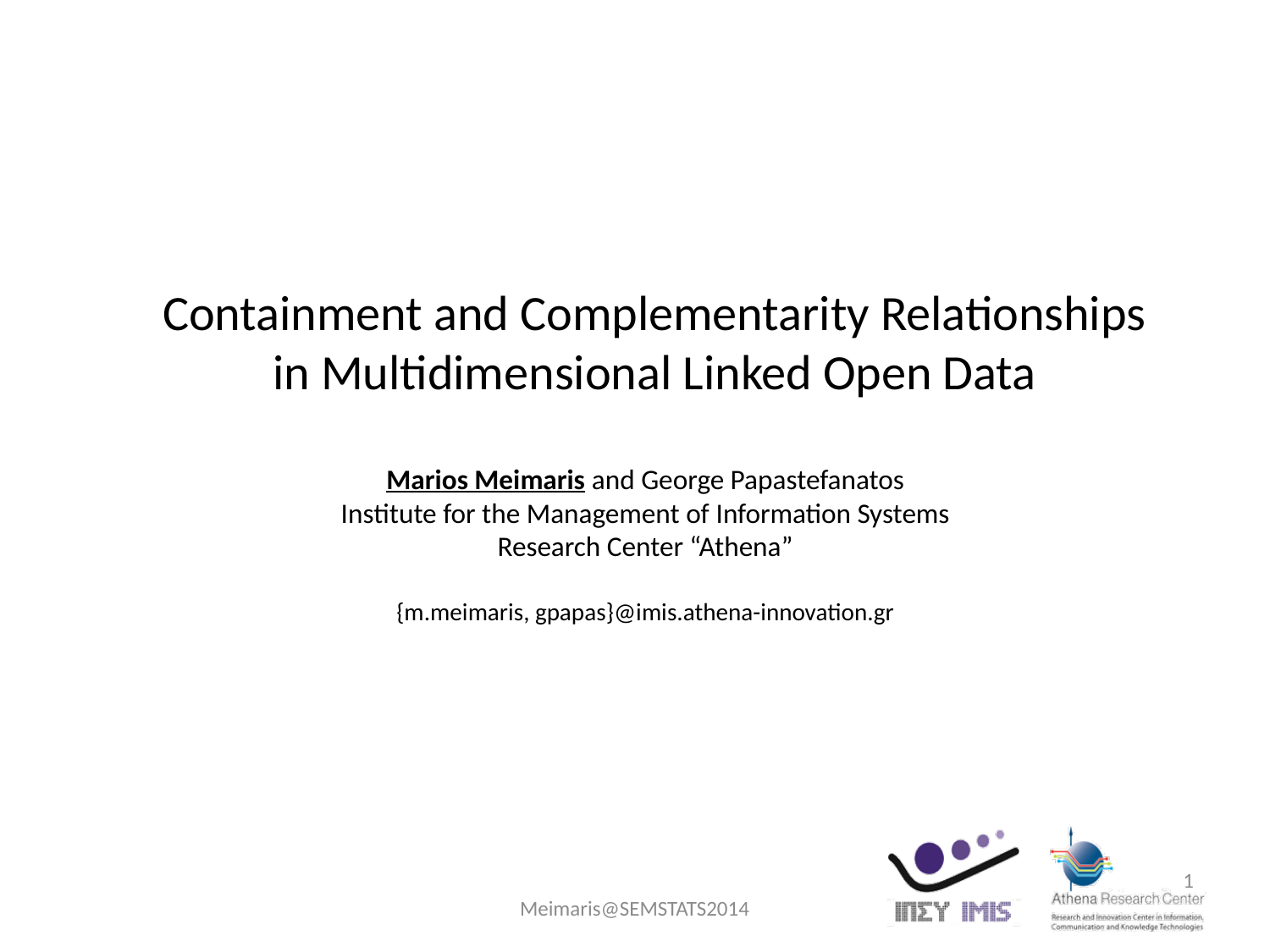

Containment and Complementarity Relationships in Multidimensional Linked Open Data
Marios Meimaris and George Papastefanatos
Institute for the Management of Information Systems
Research Center “Athena”

{m.meimaris, gpapas}@imis.athena-innovation.gr
1
Meimaris@SEMSTATS2014